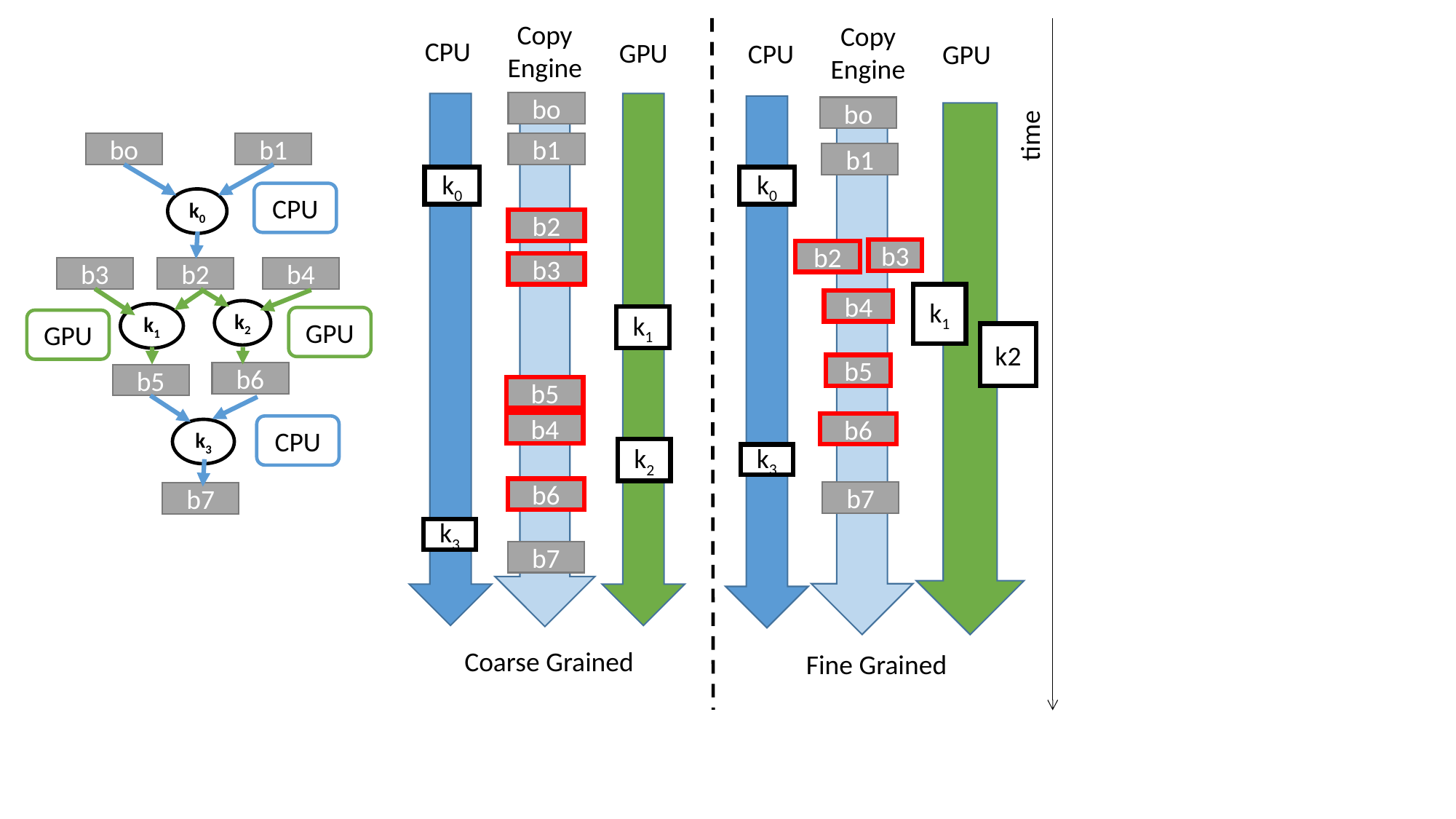

Copy
Engine
Copy
Engine
CPU
GPU
CPU
GPU
time
bo

bo

bo
b1
CPU
k0
b3
b2
b4
k2
k1
GPU
GPU
b6
b5
CPU
k3
b7
b1
b1
k0
k0
b2
b3
b2
b3
k1
b4
k1
k2
b5
b5
b4
b6
k2
k3
b6
b7
k3
b7
Coarse Grained
Fine Grained